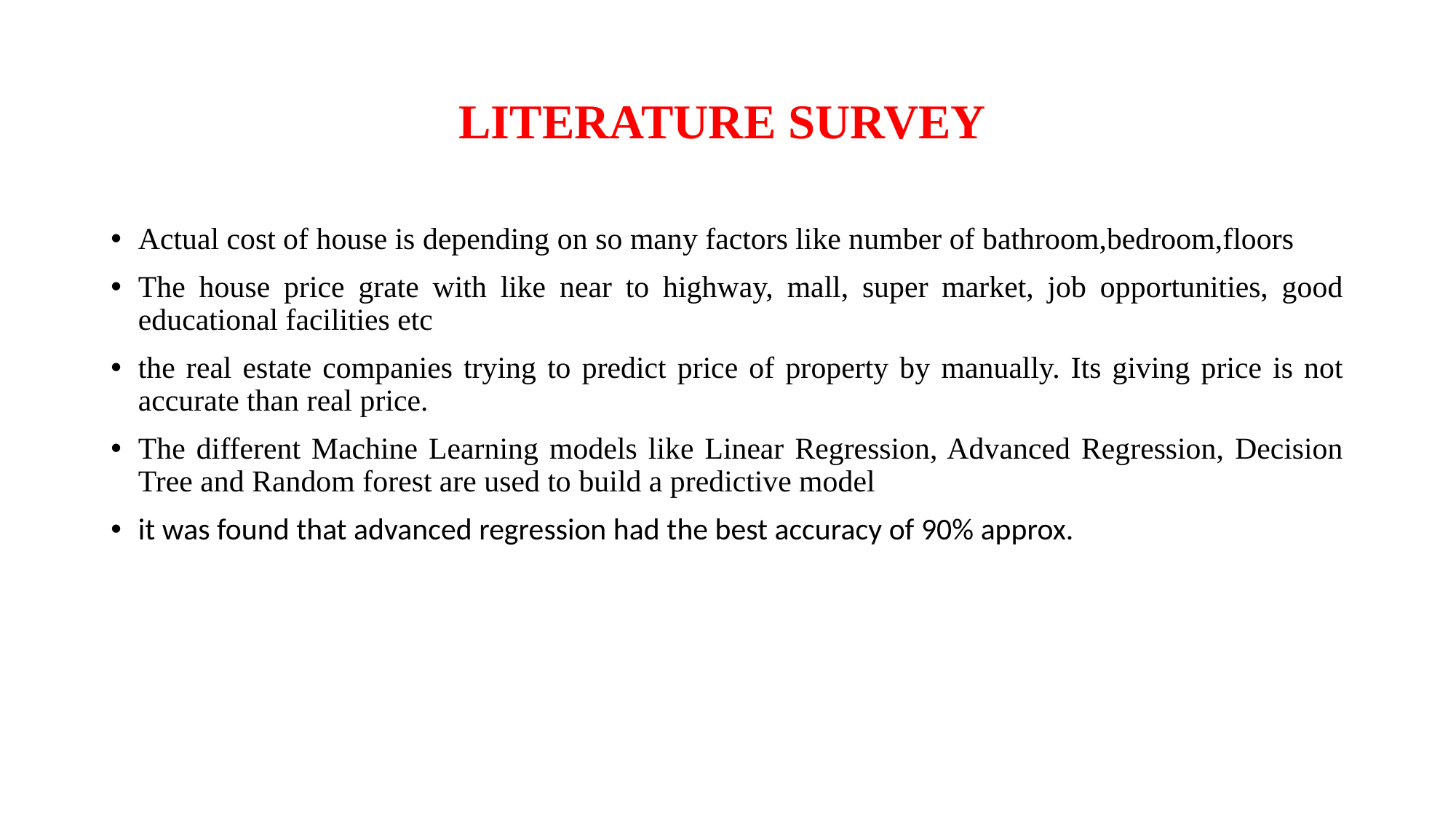

# LITERATURE SURVEY
Actual cost of house is depending on so many factors like number of bathroom,bedroom,floors
The house price grate with like near to highway, mall, super market, job opportunities, good educational facilities etc
the real estate companies trying to predict price of property by manually. Its giving price is not accurate than real price.
The different Machine Learning models like Linear Regression, Advanced Regression, Decision Tree and Random forest are used to build a predictive model
it was found that advanced regression had the best accuracy of 90% approx.